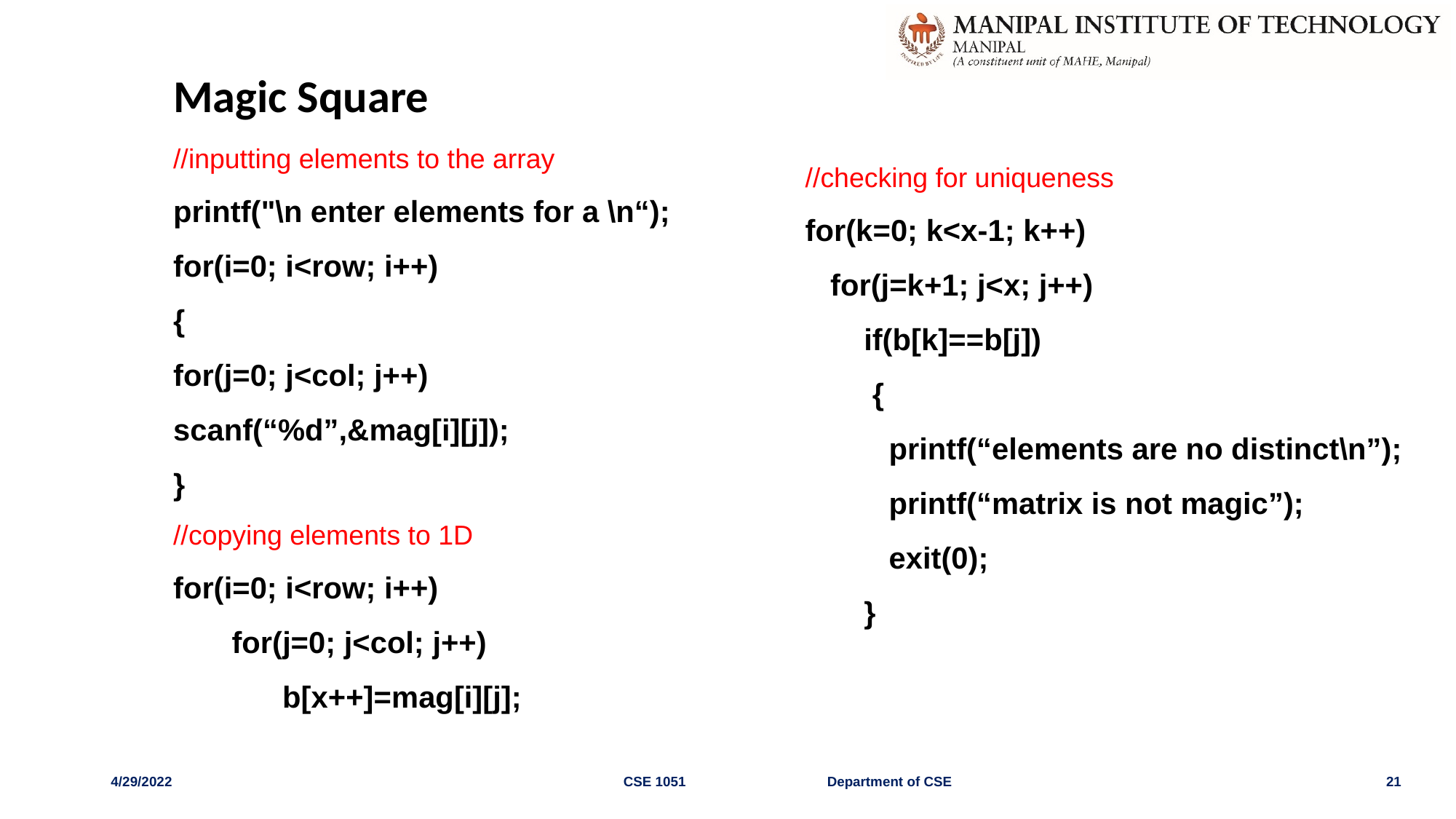

# Magic Square
//inputting elements to the array
printf("\n enter elements for a \n“);
for(i=0; i<row; i++)
{
for(j=0; j<col; j++)
scanf(“%d”,&mag[i][j]);
}
//copying elements to 1D
for(i=0; i<row; i++)
       for(j=0; j<col; j++)
	b[x++]=mag[i][j];
//checking for uniqueness
for(k=0; k<x-1; k++)
   for(j=k+1; j<x; j++)
       if(b[k]==b[j])
        {
          printf(“elements are no distinct\n”);
          printf(“matrix is not magic”);
          exit(0);
       }

4/29/2022
CSE 1051                                     Department of CSE
21